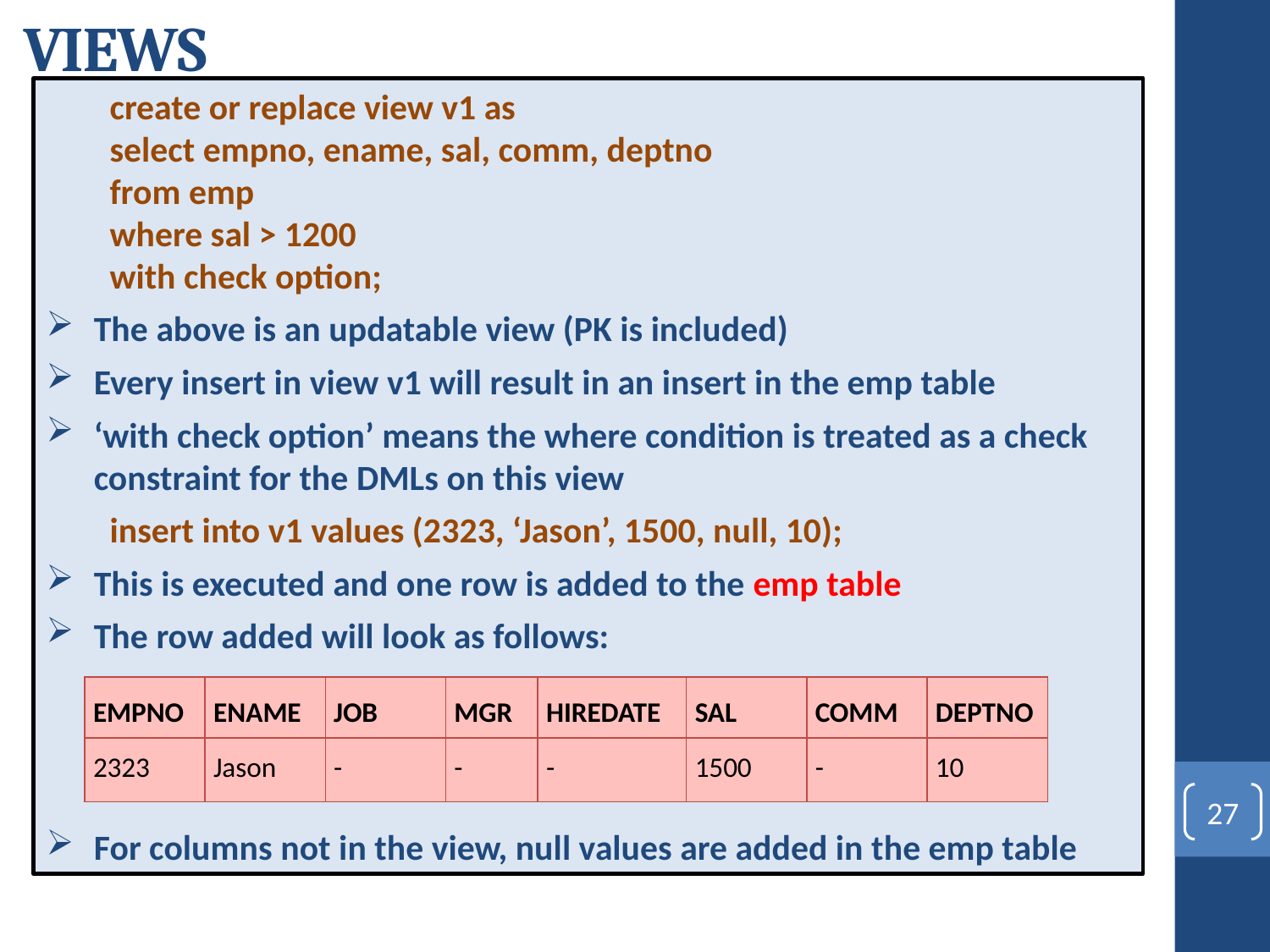

# VIEWS
create or replace view v1 as
select empno, ename, sal, comm, deptno
from emp
where sal > 1200
with check option;
The above is an updatable view (PK is included)
Every insert in view v1 will result in an insert in the emp table
‘with check option’ means the where condition is treated as a check constraint for the DMLs on this view
insert into v1 values (2323, ‘Jason’, 1500, null, 10);
This is executed and one row is added to the emp table
The row added will look as follows:

For columns not in the view, null values are added in the emp table
| EMPNO | ENAME | JOB | MGR | HIREDATE | SAL | COMM | DEPTNO |
| --- | --- | --- | --- | --- | --- | --- | --- |
| 2323 | Jason | - | - | - | 1500 | - | 10 |
27